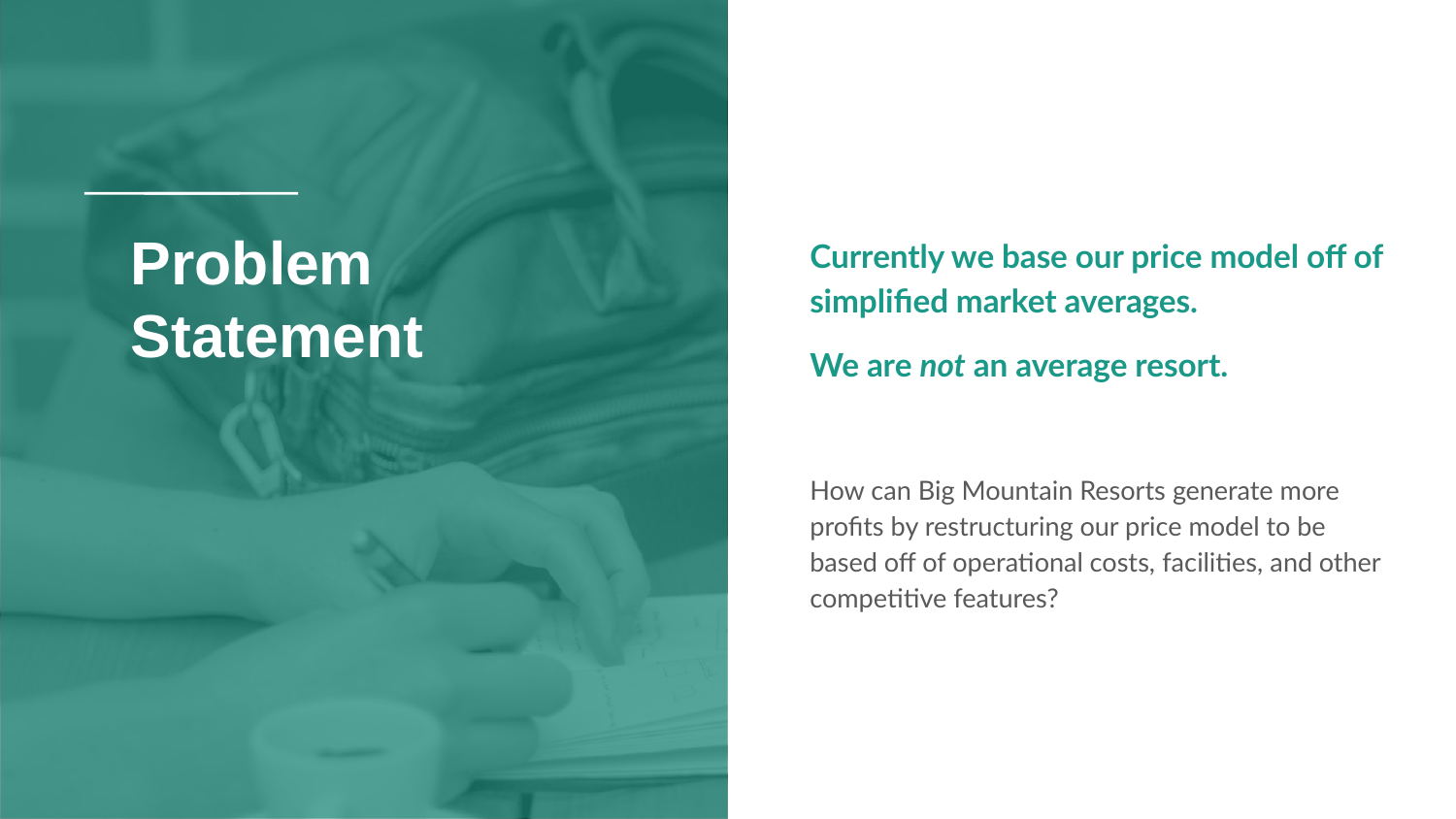

# Problem Statement
Currently we base our price model off of simplified market averages.
We are not an average resort.

How can Big Mountain Resorts generate more profits by restructuring our price model to be based off of operational costs, facilities, and other competitive features?